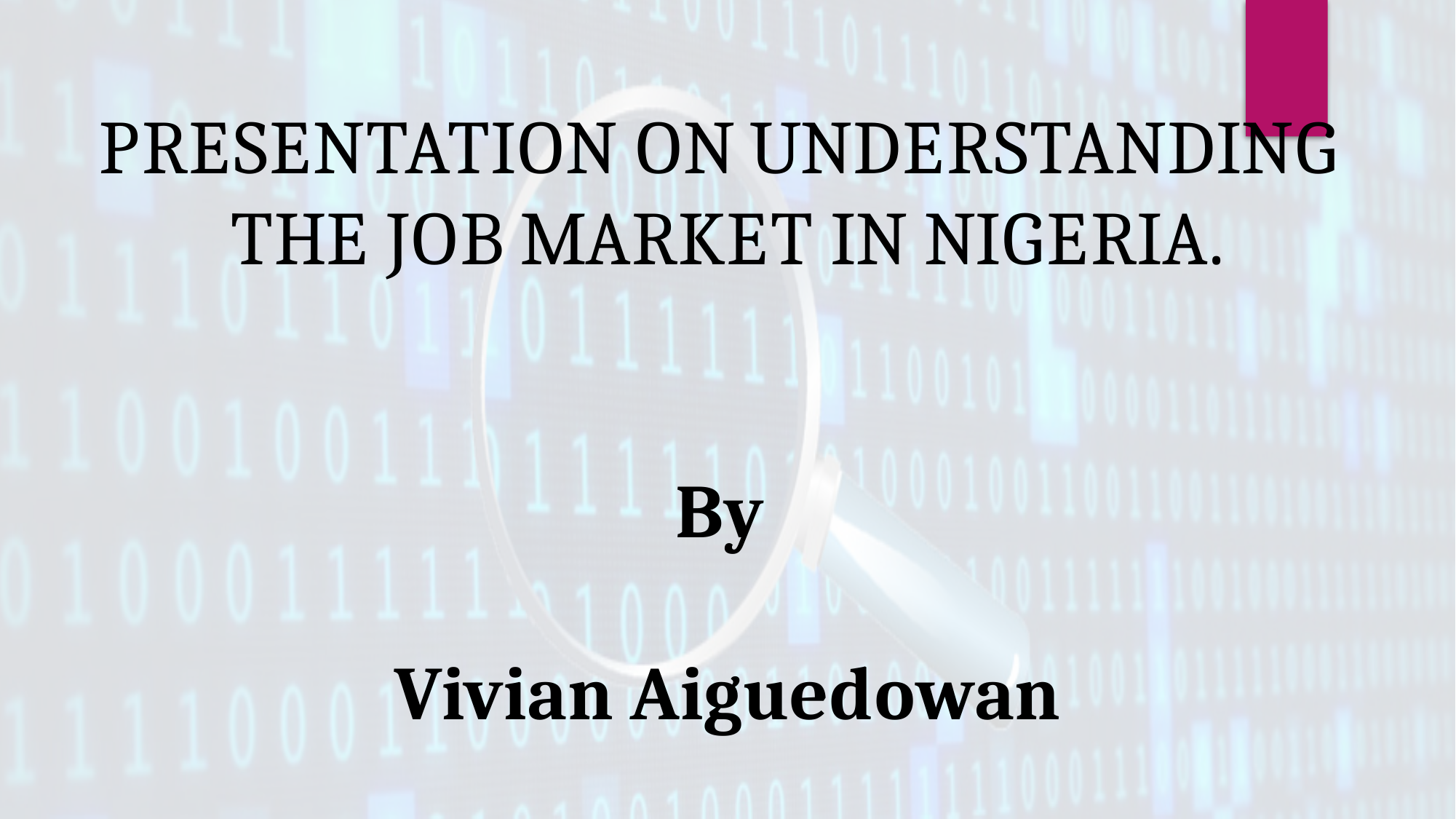

PRESENTATION ON UNDERSTANDING
THE JOB MARKET IN NIGERIA.
By
Vivian Aiguedowan